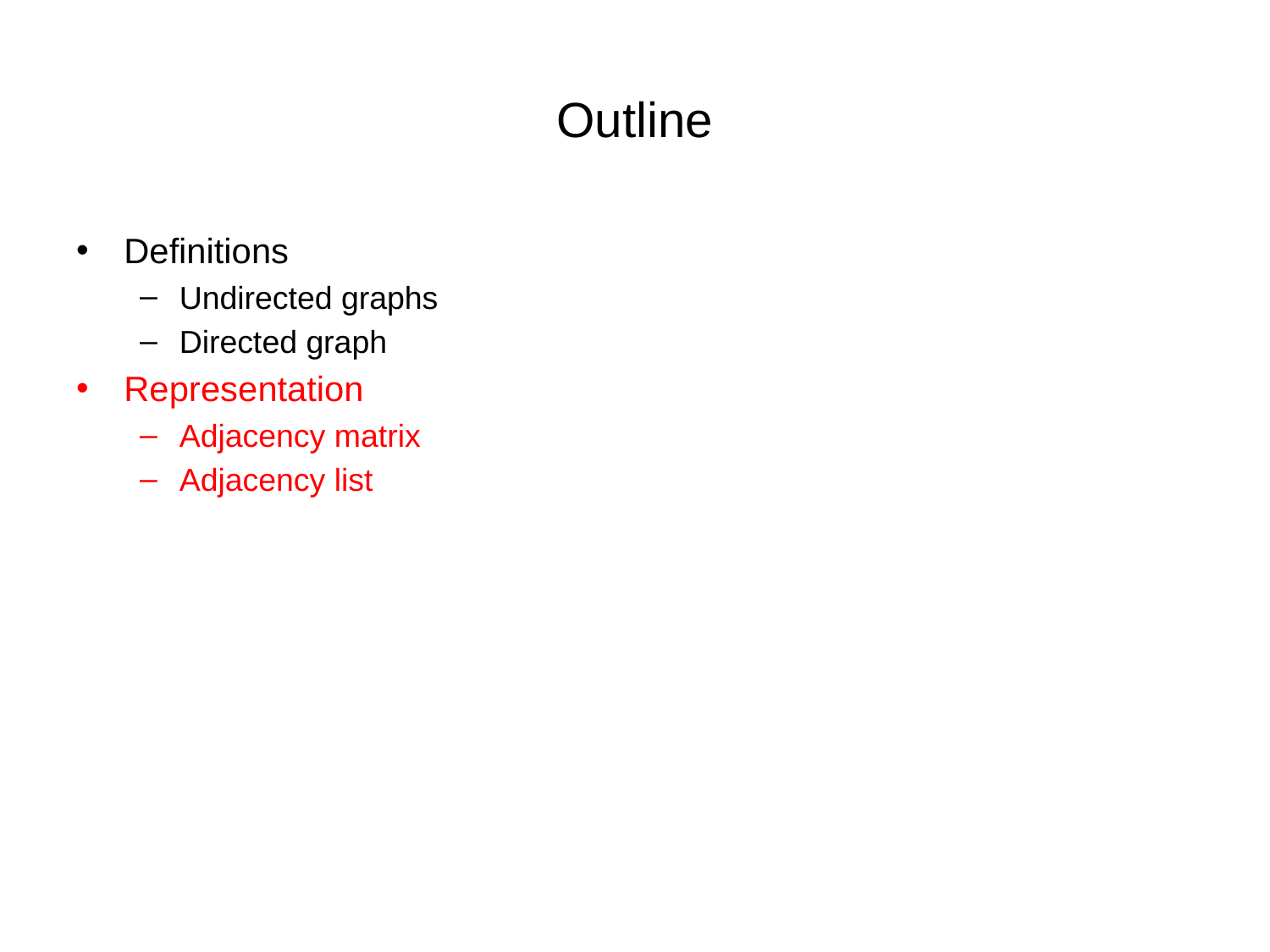

# Outline
Definitions
Undirected graphs
Directed graph
Representation
Adjacency matrix
Adjacency list